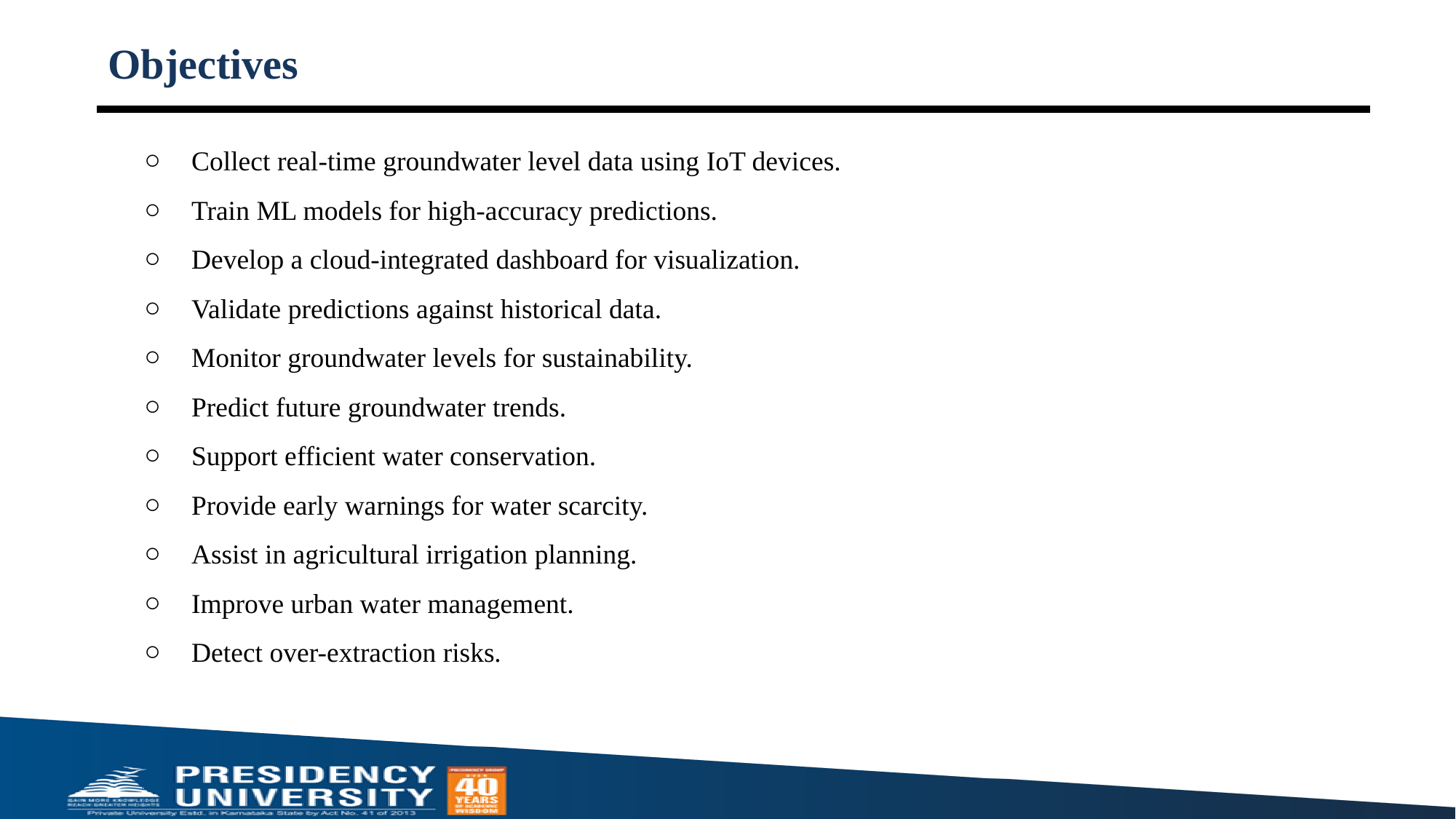

# Objectives
Collect real-time groundwater level data using IoT devices.
Train ML models for high-accuracy predictions.
Develop a cloud-integrated dashboard for visualization.
Validate predictions against historical data.
Monitor groundwater levels for sustainability.
Predict future groundwater trends.
Support efficient water conservation.
Provide early warnings for water scarcity.
Assist in agricultural irrigation planning.
Improve urban water management.
Detect over-extraction risks.